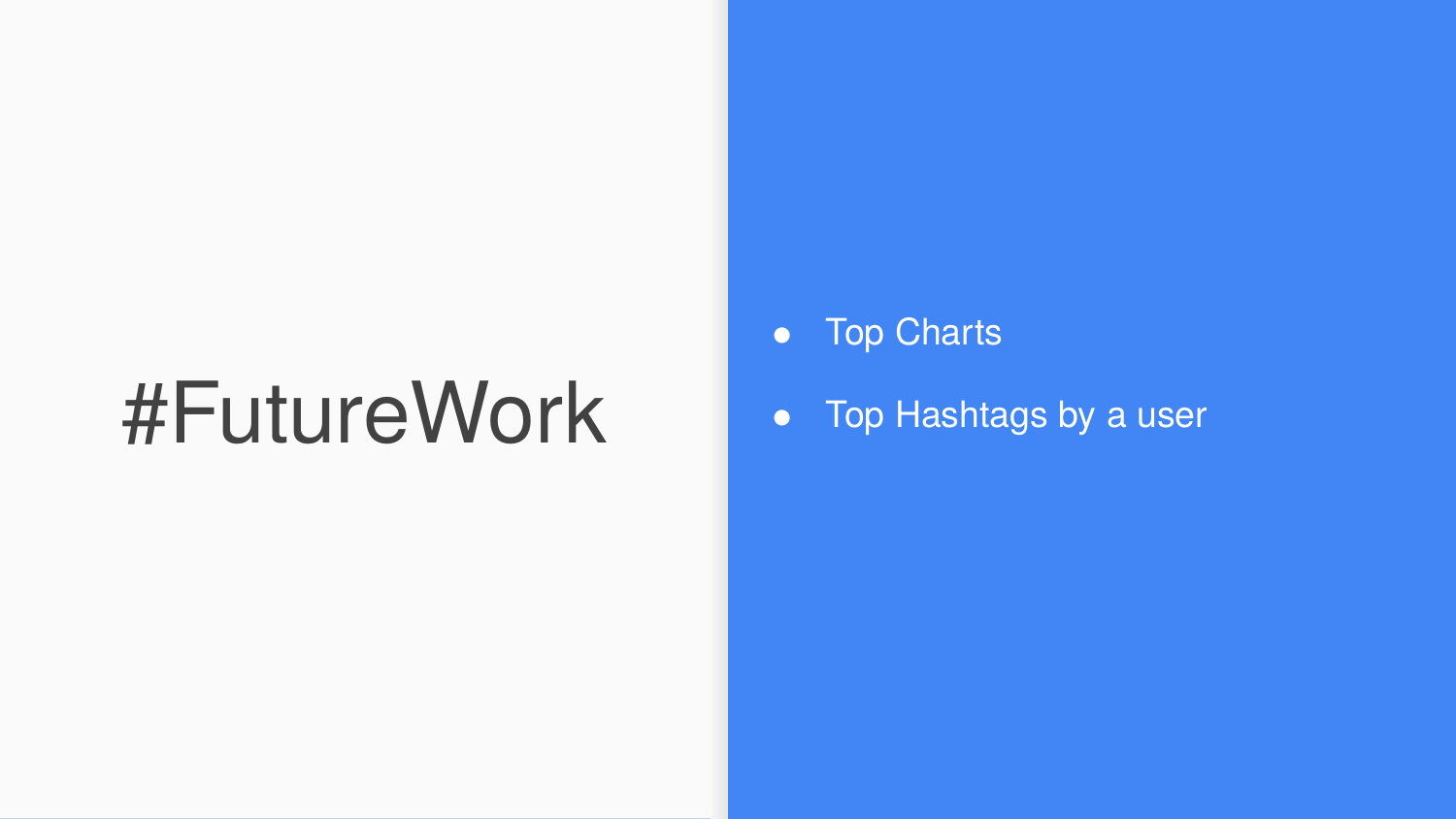

Top Charts
Top Hashtags by a user

# #FutureWork